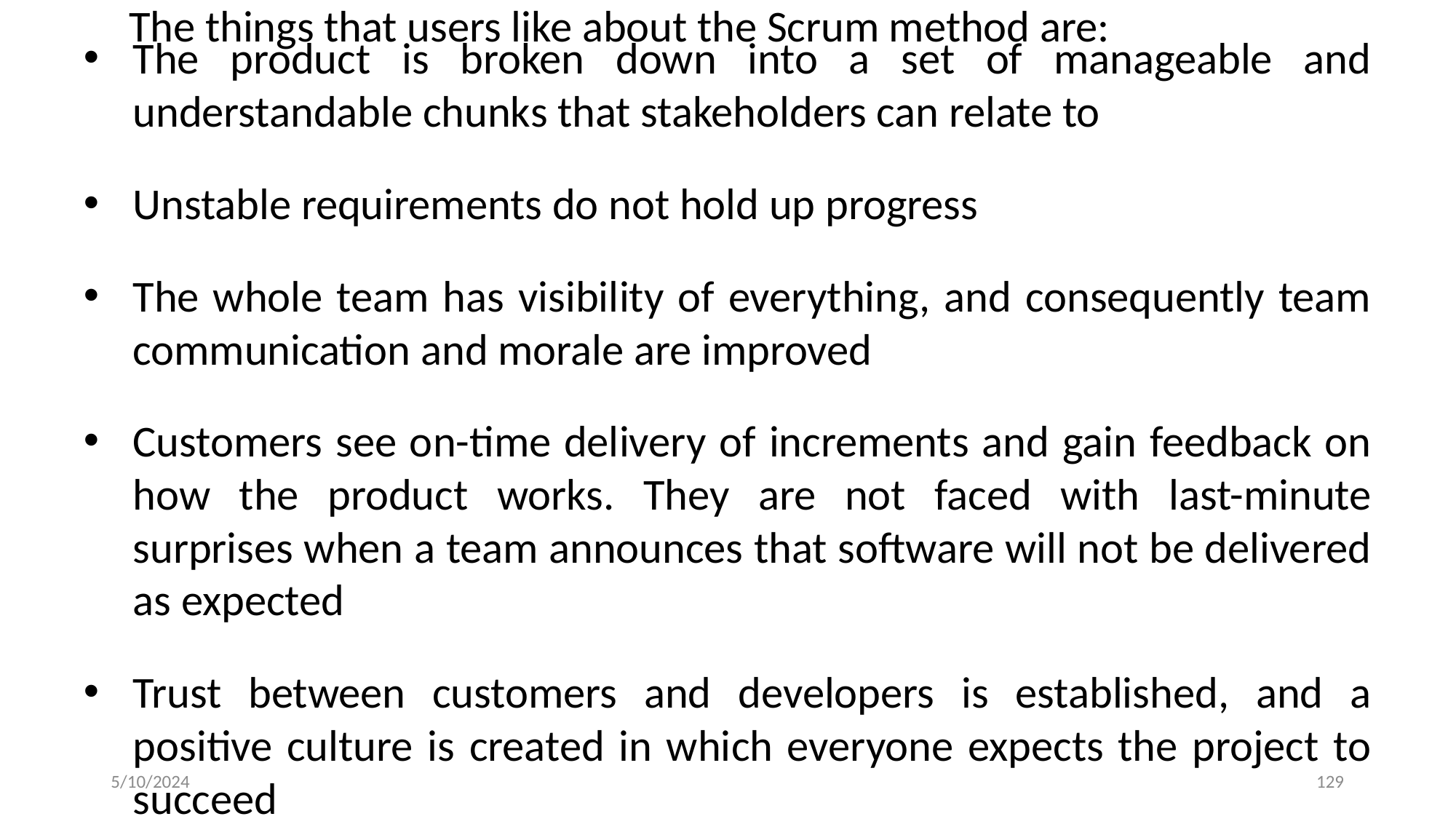

The things that users like about the Scrum method are:
The product is broken down into a set of manageable and understandable chunks that stakeholders can relate to

Unstable requirements do not hold up progress

The whole team has visibility of everything, and consequently team communication and morale are improved

Customers see on-time delivery of increments and gain feedback on how the product works. They are not faced with last-minute surprises when a team announces that software will not be delivered as expected

Trust between customers and developers is established, and a positive culture is created in which everyone expects the project to succeed
5/10/2024
129